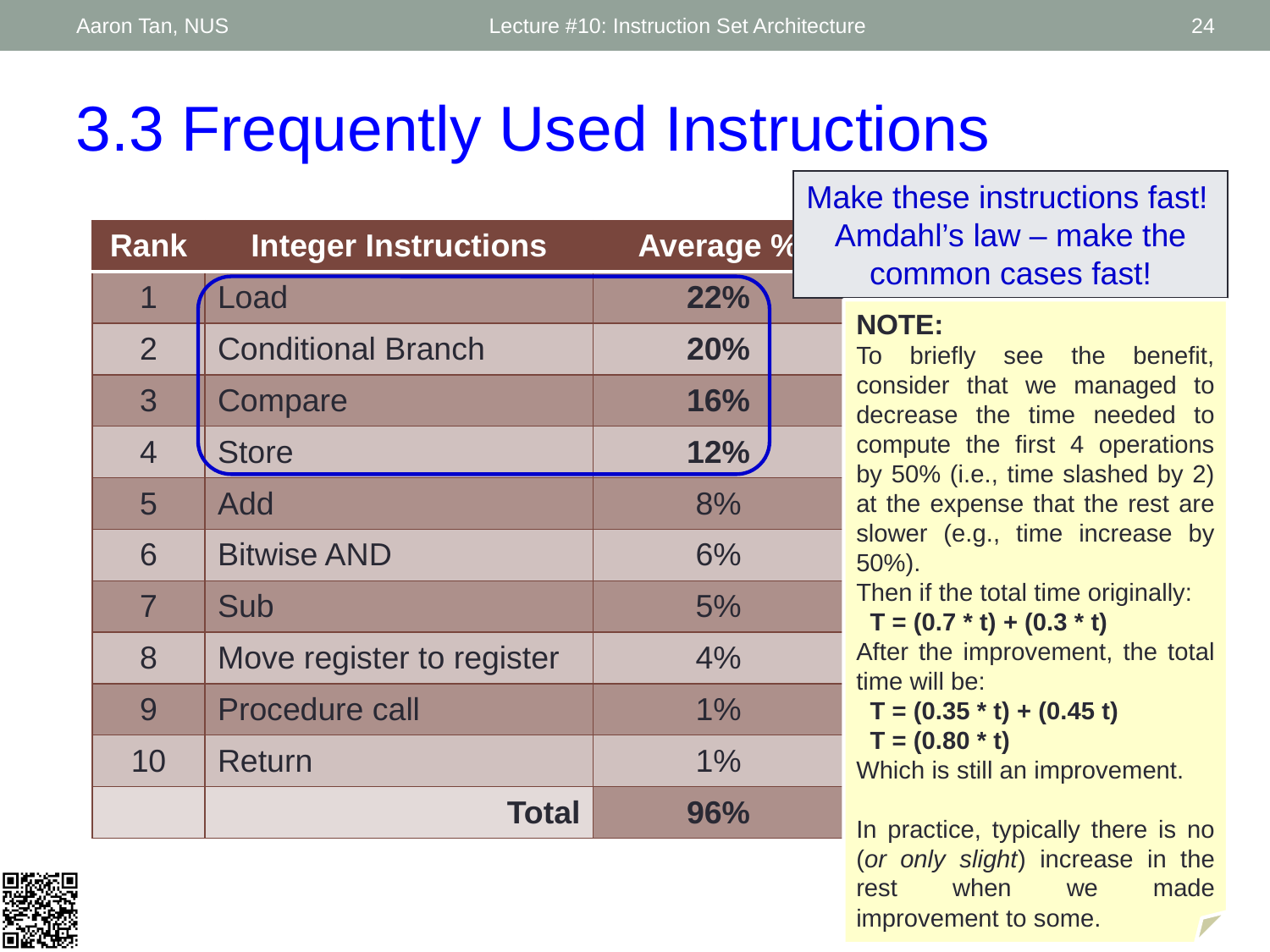

Aaron Tan, NUS
Lecture #10: Instruction Set Architecture
24
3.3 Frequently Used Instructions
Make these instructions fast!
Amdahl’s law – make the common cases fast!
| Rank | Integer Instructions | Average % |
| --- | --- | --- |
| 1 | Load | 22% |
| 2 | Conditional Branch | 20% |
| 3 | Compare | 16% |
| 4 | Store | 12% |
| 5 | Add | 8% |
| 6 | Bitwise AND | 6% |
| 7 | Sub | 5% |
| 8 | Move register to register | 4% |
| 9 | Procedure call | 1% |
| 10 | Return | 1% |
|  | Total | 96% |

NOTE:
To briefly see the benefit, consider that we managed to decrease the time needed to compute the first 4 operations by 50% (i.e., time slashed by 2) at the expense that the rest are slower (e.g., time increase by 50%).
Then if the total time originally:
  T = (0.7 * t) + (0.3 * t)
After the improvement, the total time will be:
  T = (0.35 * t) + (0.45 t)
  T = (0.80 * t)
Which is still an improvement.

In practice, typically there is no (or only slight) increase in the rest when we made improvement to some.